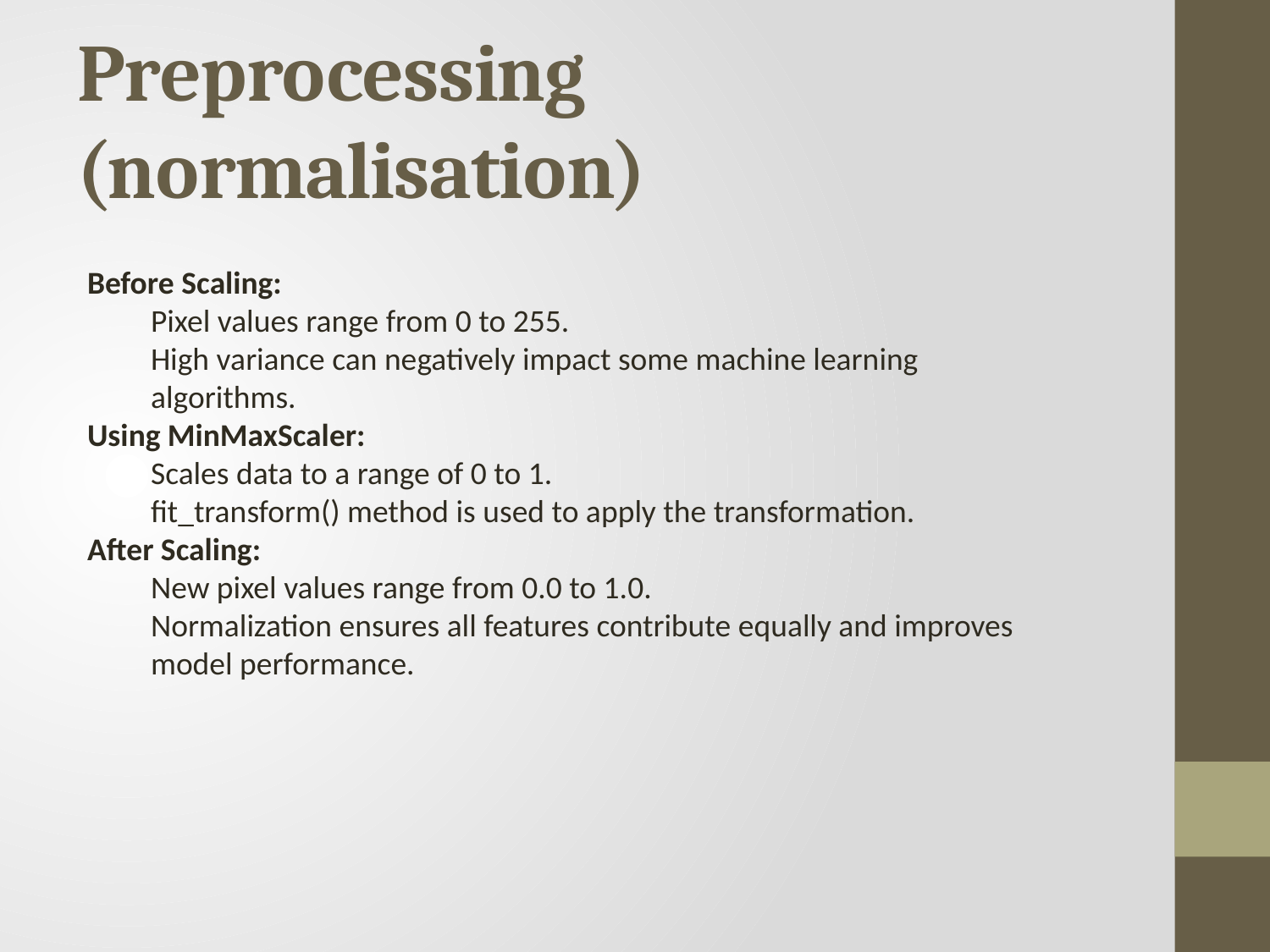

# Preprocessing (normalisation)
Before Scaling:
Pixel values range from 0 to 255.
High variance can negatively impact some machine learning algorithms.
Using MinMaxScaler:
Scales data to a range of 0 to 1.
fit_transform() method is used to apply the transformation.
After Scaling:
New pixel values range from 0.0 to 1.0.
Normalization ensures all features contribute equally and improves model performance.